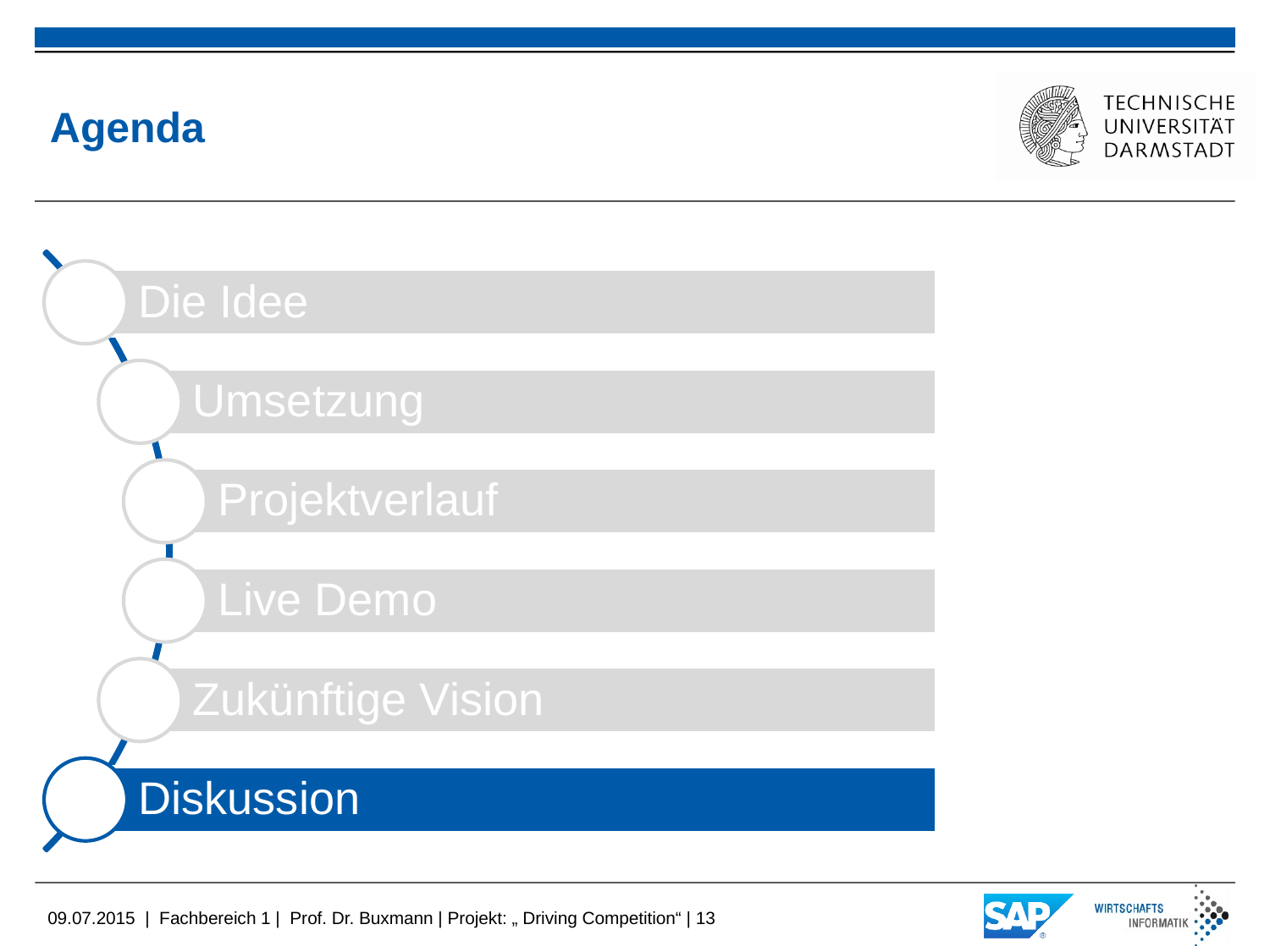

# Agenda
Die Idee
Umsetzung
Projektverlauf
Live Demo
Zukünftige Vision
Diskussion